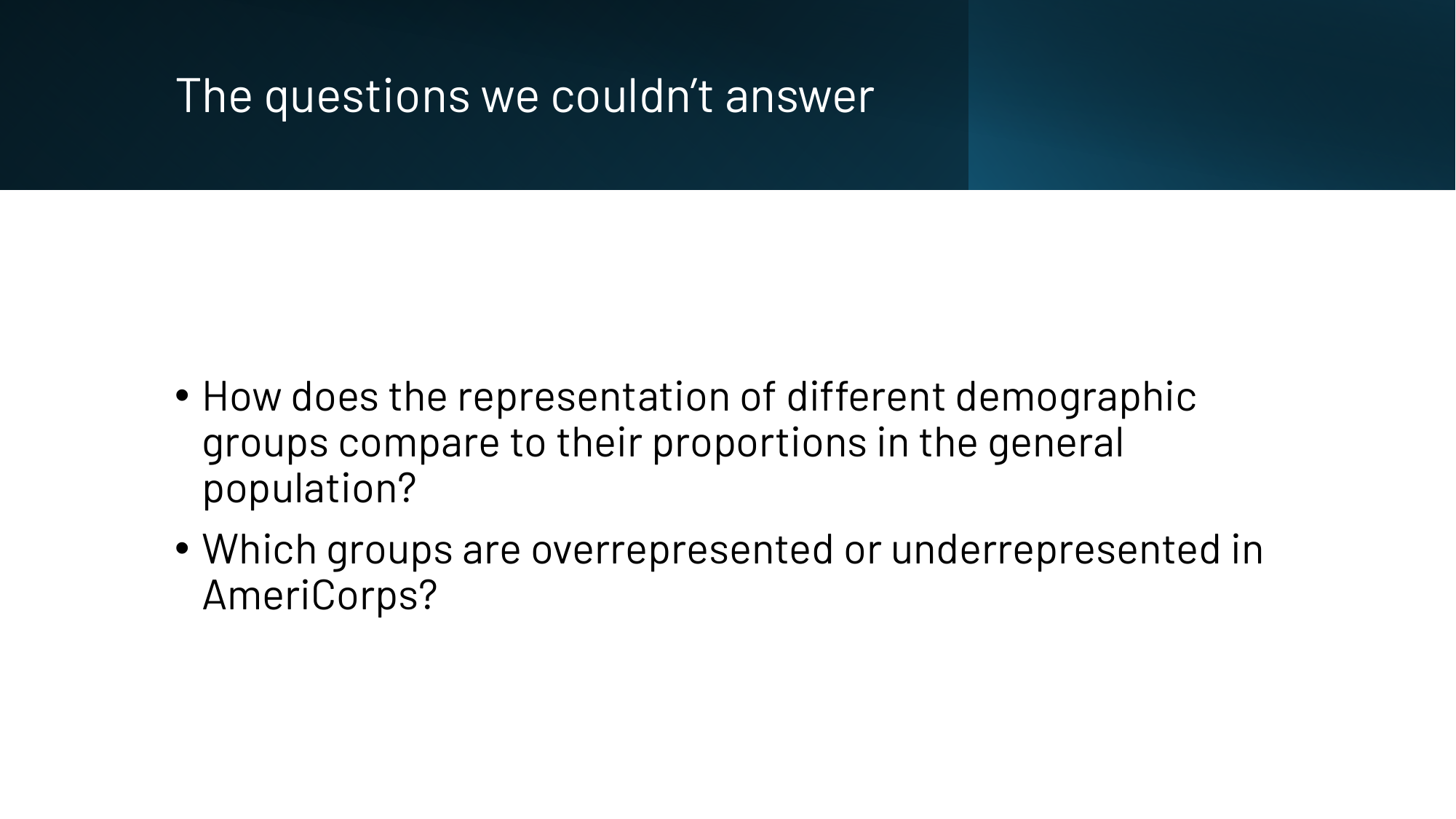

# The questions we couldn’t answer
How does the representation of different demographic groups compare to their proportions in the general population?
Which groups are overrepresented or underrepresented in AmeriCorps?